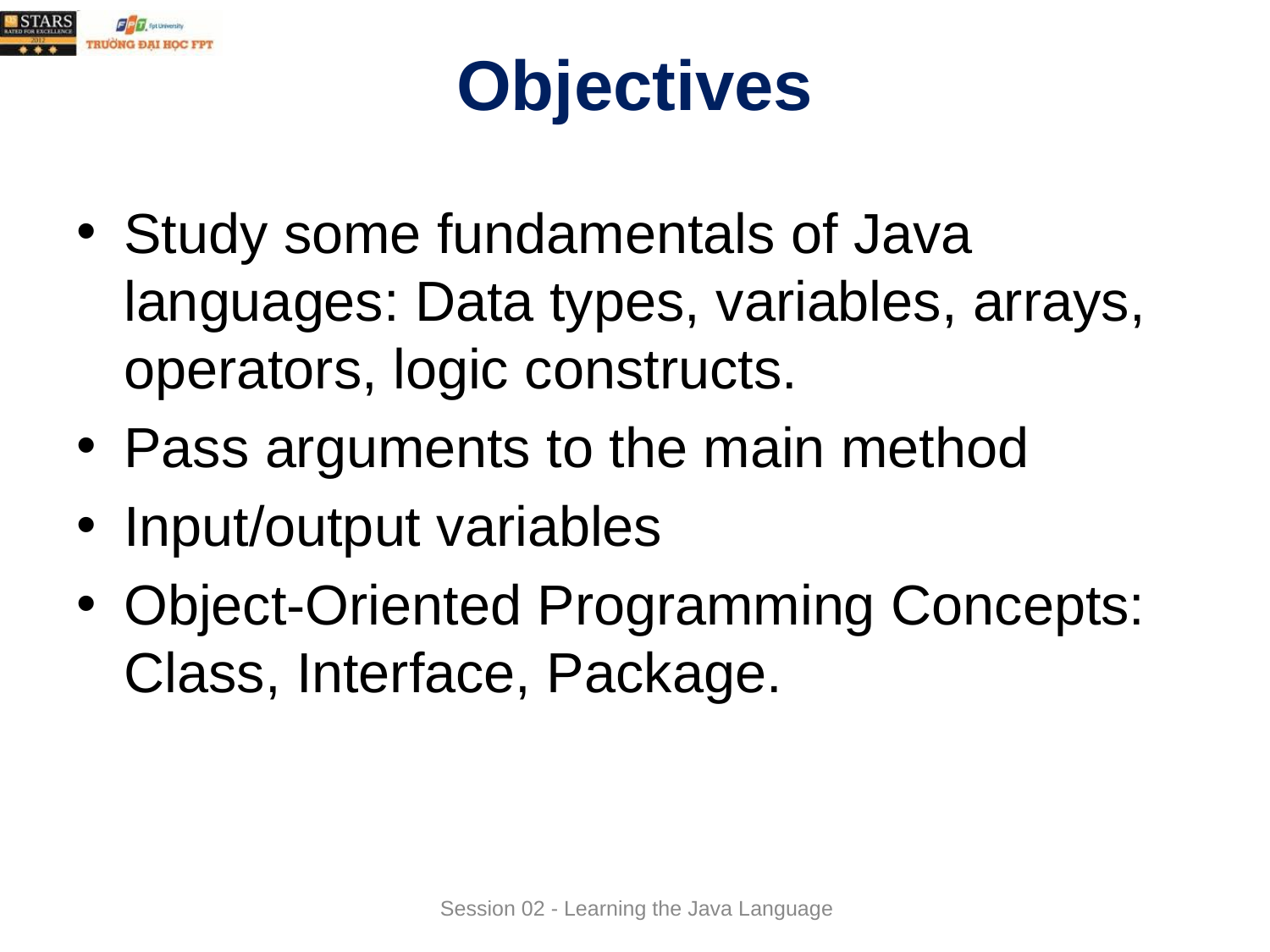

# Objectives
Study some fundamentals of Java languages: Data types, variables, arrays, operators, logic constructs.
Pass arguments to the main method
Input/output variables
Object-Oriented Programming Concepts: Class, Interface, Package.
Session 02 - Learning the Java Language